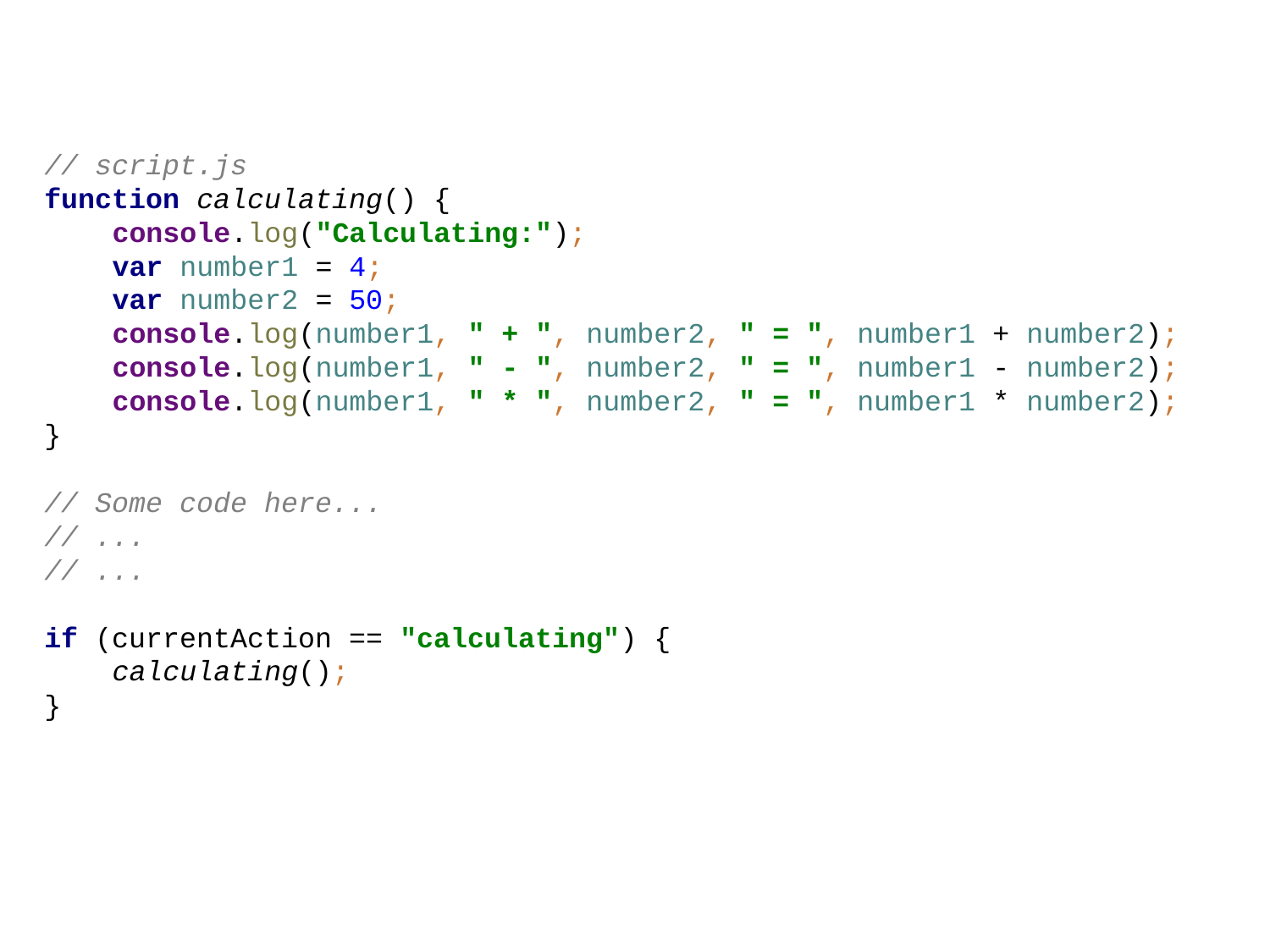

// script.js
function calculating() {
    console.log("Calculating:");
    var number1 = 4;
    var number2 = 50;
    console.log(number1, " + ", number2, " = ", number1 + number2);
    console.log(number1, " - ", number2, " = ", number1 - number2);
    console.log(number1, " * ", number2, " = ", number1 * number2);
}
// Some code here...
// ...
// ...
if (currentAction == "calculating") {
    calculating();
}